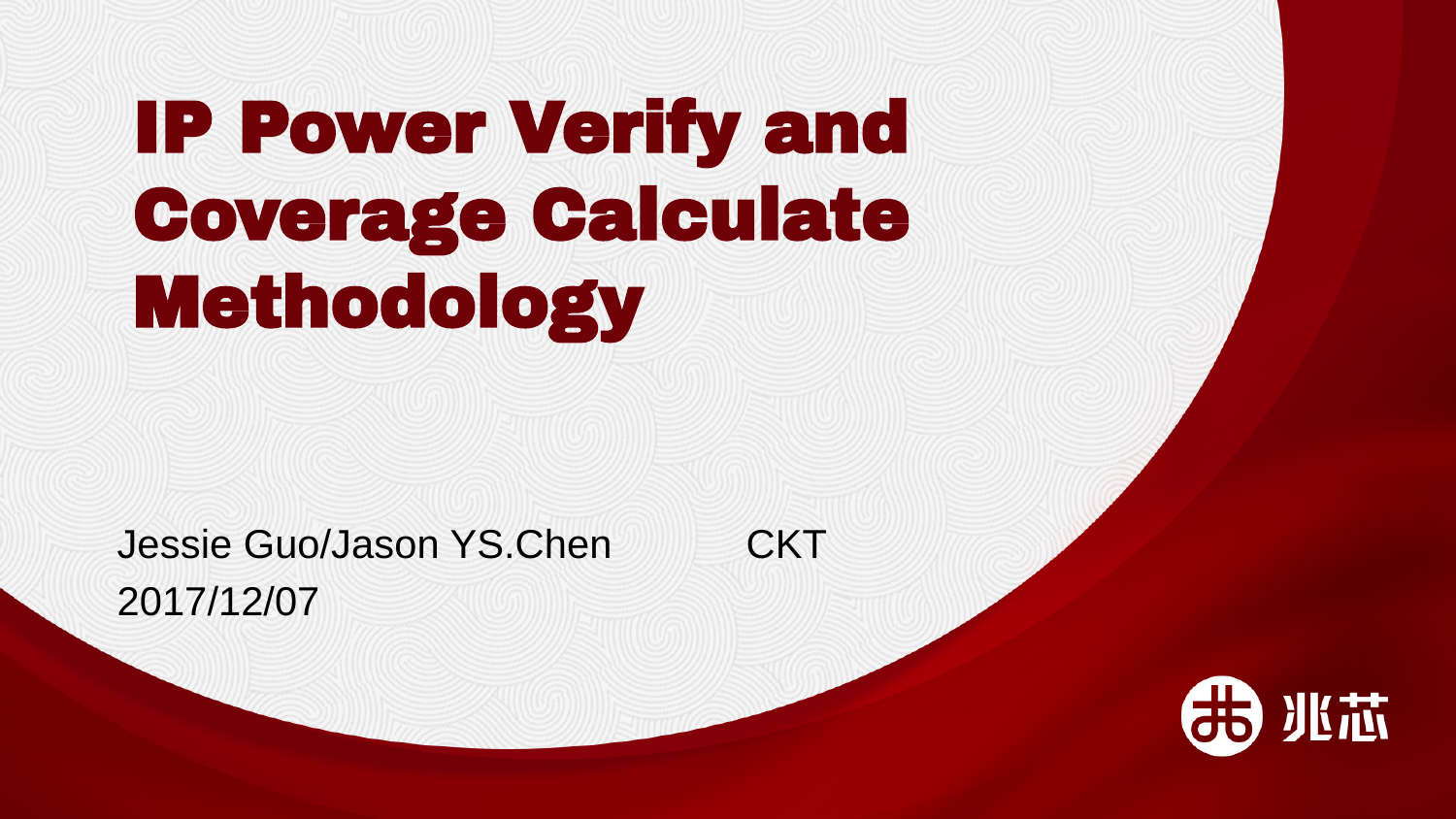

# IP Power Verify and Coverage Calculate Methodology
Jessie Guo/Jason YS.Chen            CKT
2017/12/07